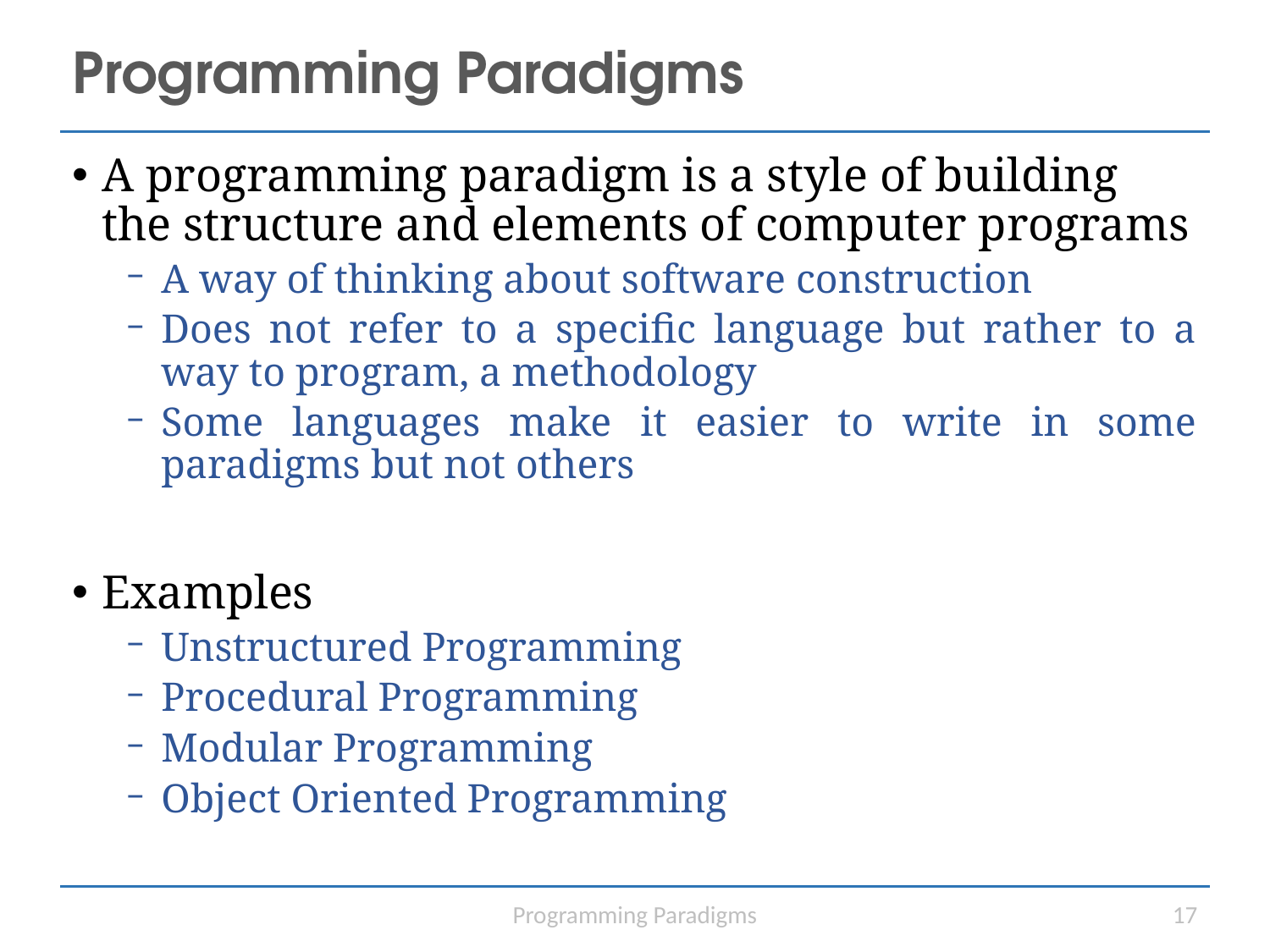

# Programming Paradigms
A programming paradigm is a style of building the structure and elements of computer programs
A way of thinking about software construction
Does not refer to a specific language but rather to a way to program, a methodology
Some languages make it easier to write in some paradigms but not others

Examples
Unstructured Programming
Procedural Programming
Modular Programming
Object Oriented Programming

Programming Paradigms
17